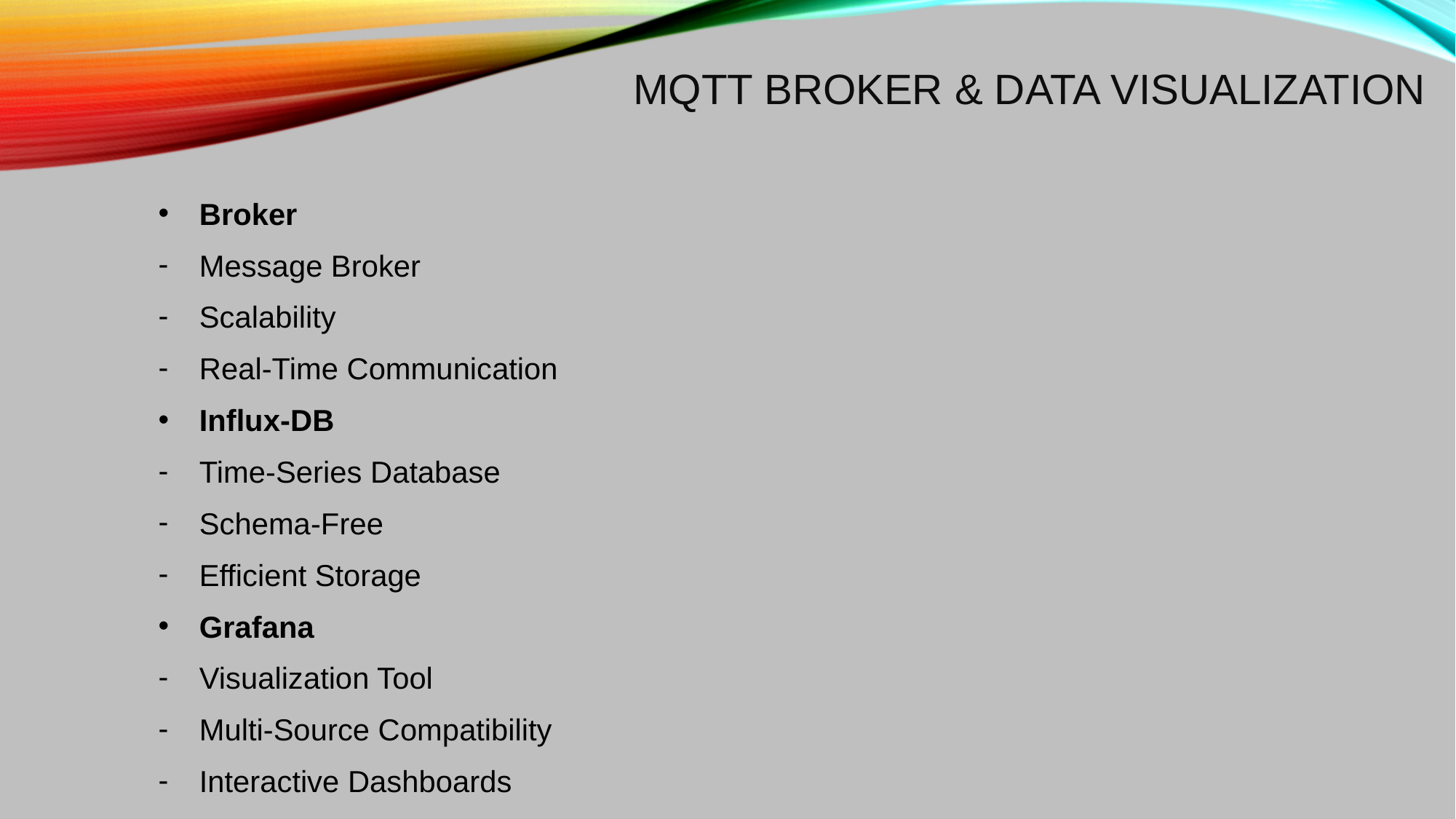

# MQTT Broker & DATA VISUALIZATION
Broker
Message Broker
Scalability
Real-Time Communication
Influx-DB
Time-Series Database
Schema-Free
Efficient Storage
Grafana
Visualization Tool
Multi-Source Compatibility
Interactive Dashboards